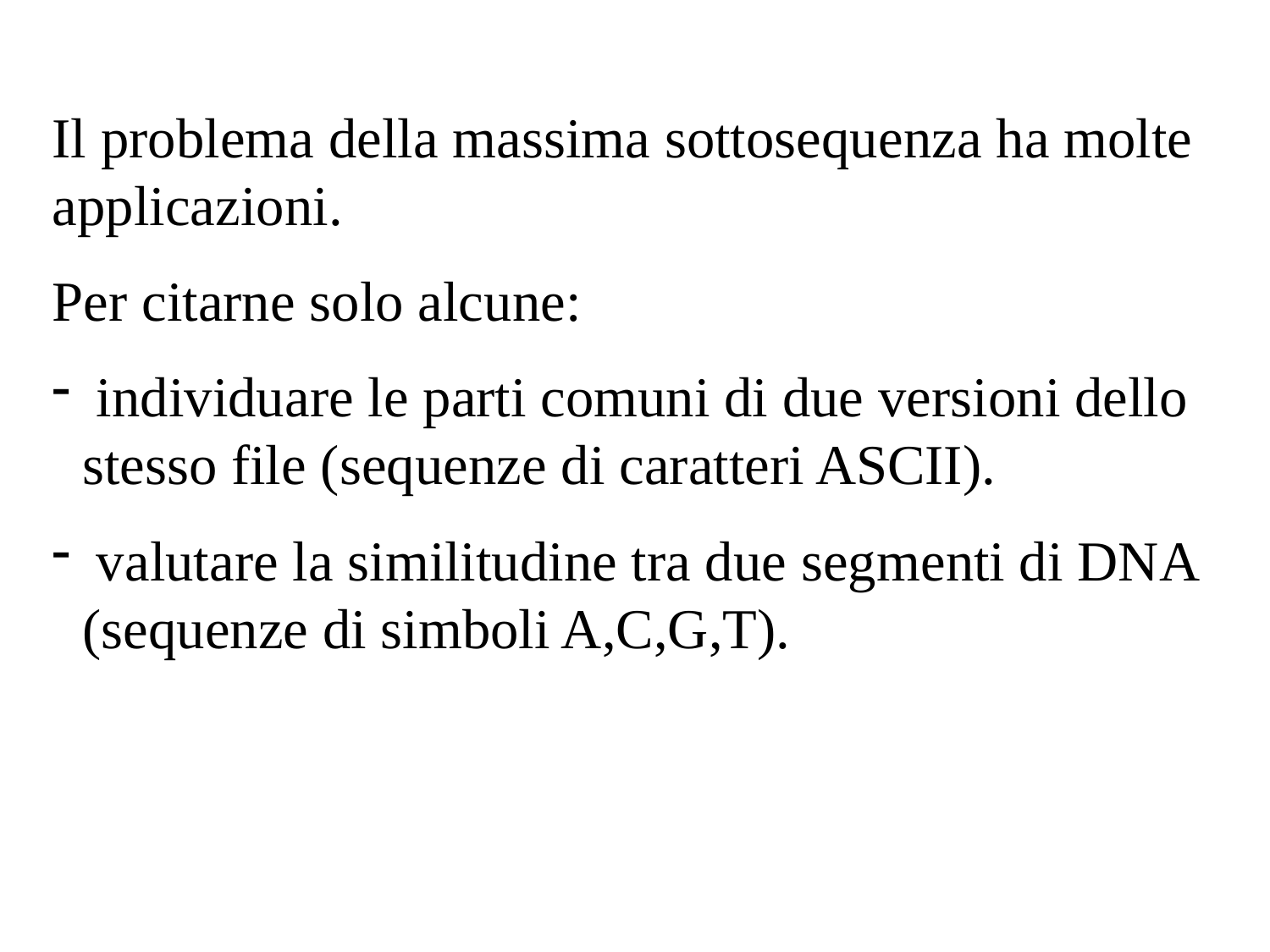

Il problema della massima sottosequenza ha molte applicazioni.
Per citarne solo alcune:
 individuare le parti comuni di due versioni dello stesso file (sequenze di caratteri ASCII).
 valutare la similitudine tra due segmenti di DNA (sequenze di simboli A,C,G,T).